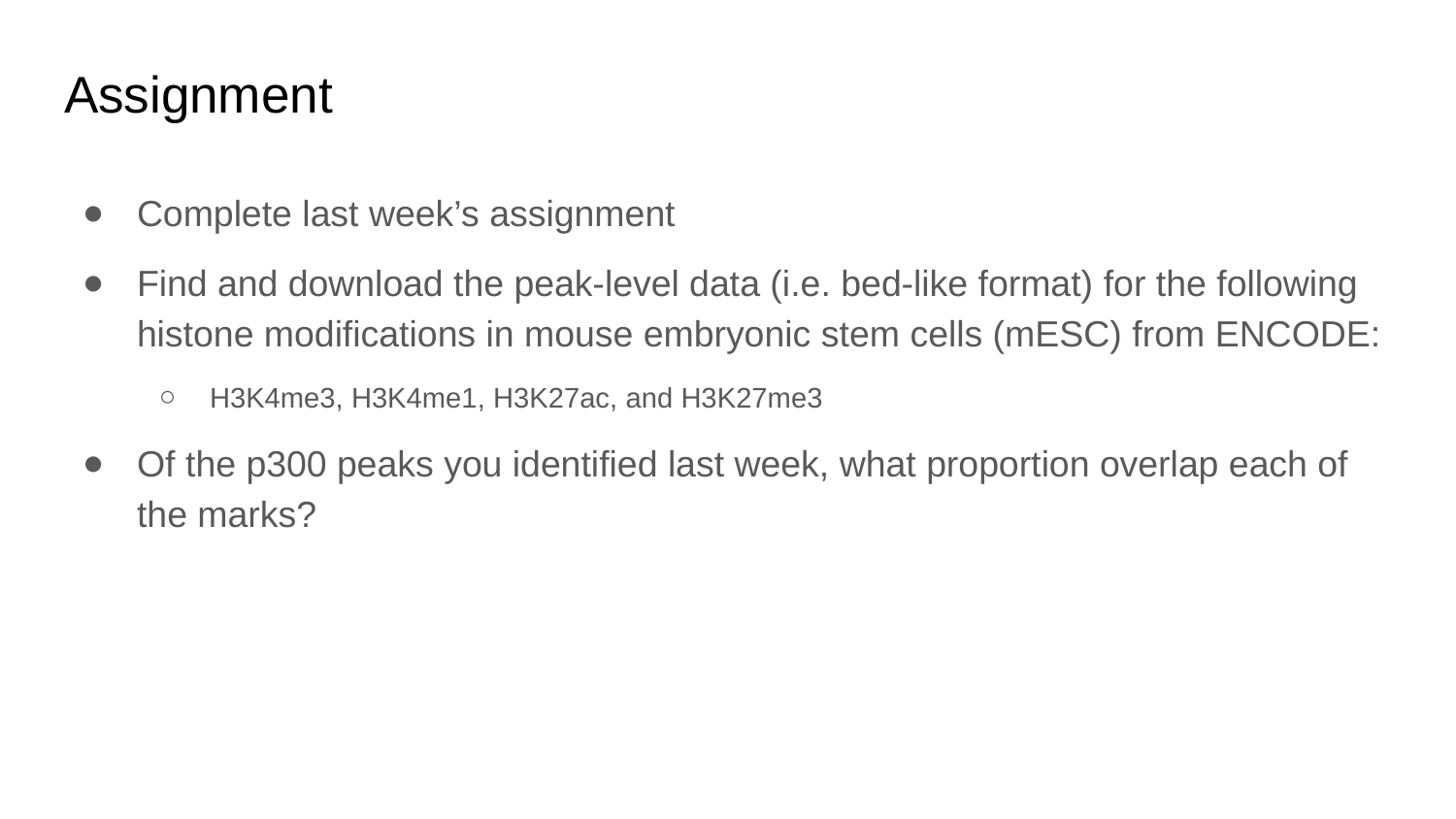

# Assignment
Complete last week’s assignment
Find and download the peak-level data (i.e. bed-like format) for the following histone modifications in mouse embryonic stem cells (mESC) from ENCODE:
H3K4me3, H3K4me1, H3K27ac, and H3K27me3
Of the p300 peaks you identified last week, what proportion overlap each of the marks?